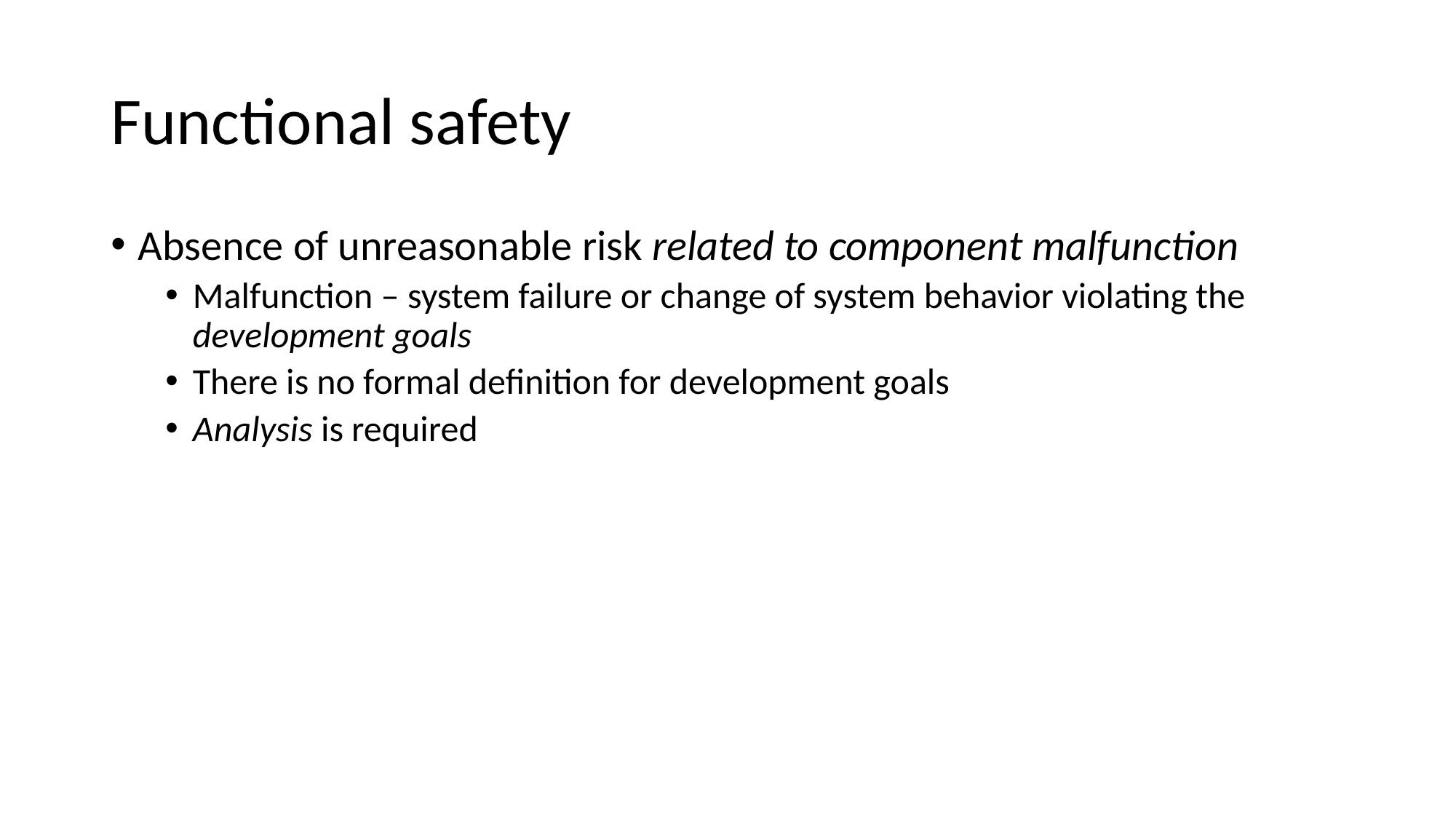

# Functional safety
Absence of unreasonable risk related to component malfunction
Malfunction – system failure or change of system behavior violating the development goals
There is no formal definition for development goals
Analysis is required